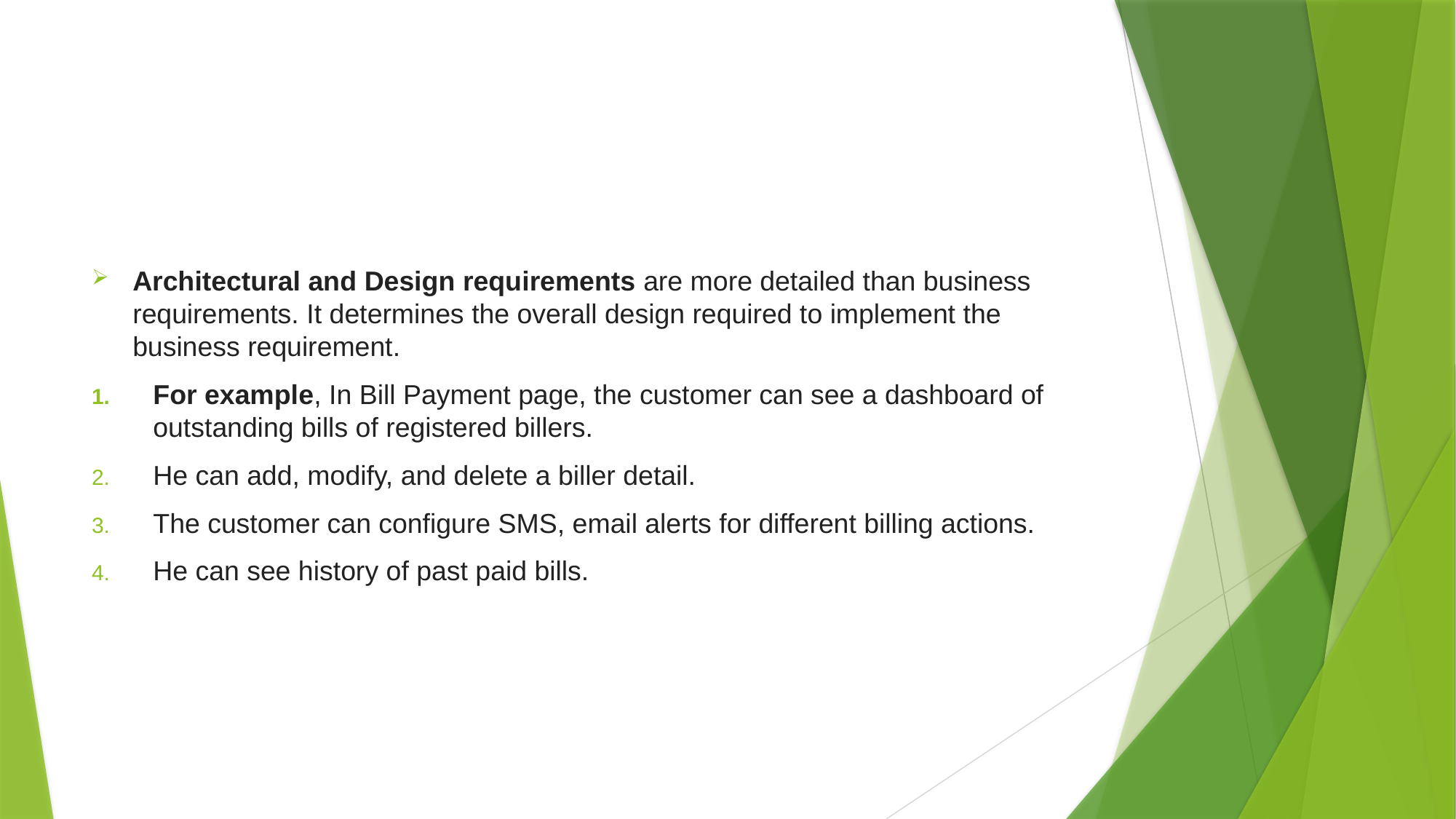

#
Architectural and Design requirements are more detailed than business requirements. It determines the overall design required to implement the business requirement.
For example, In Bill Payment page, the customer can see a dashboard of outstanding bills of registered billers.
He can add, modify, and delete a biller detail.
The customer can configure SMS, email alerts for different billing actions.
He can see history of past paid bills.